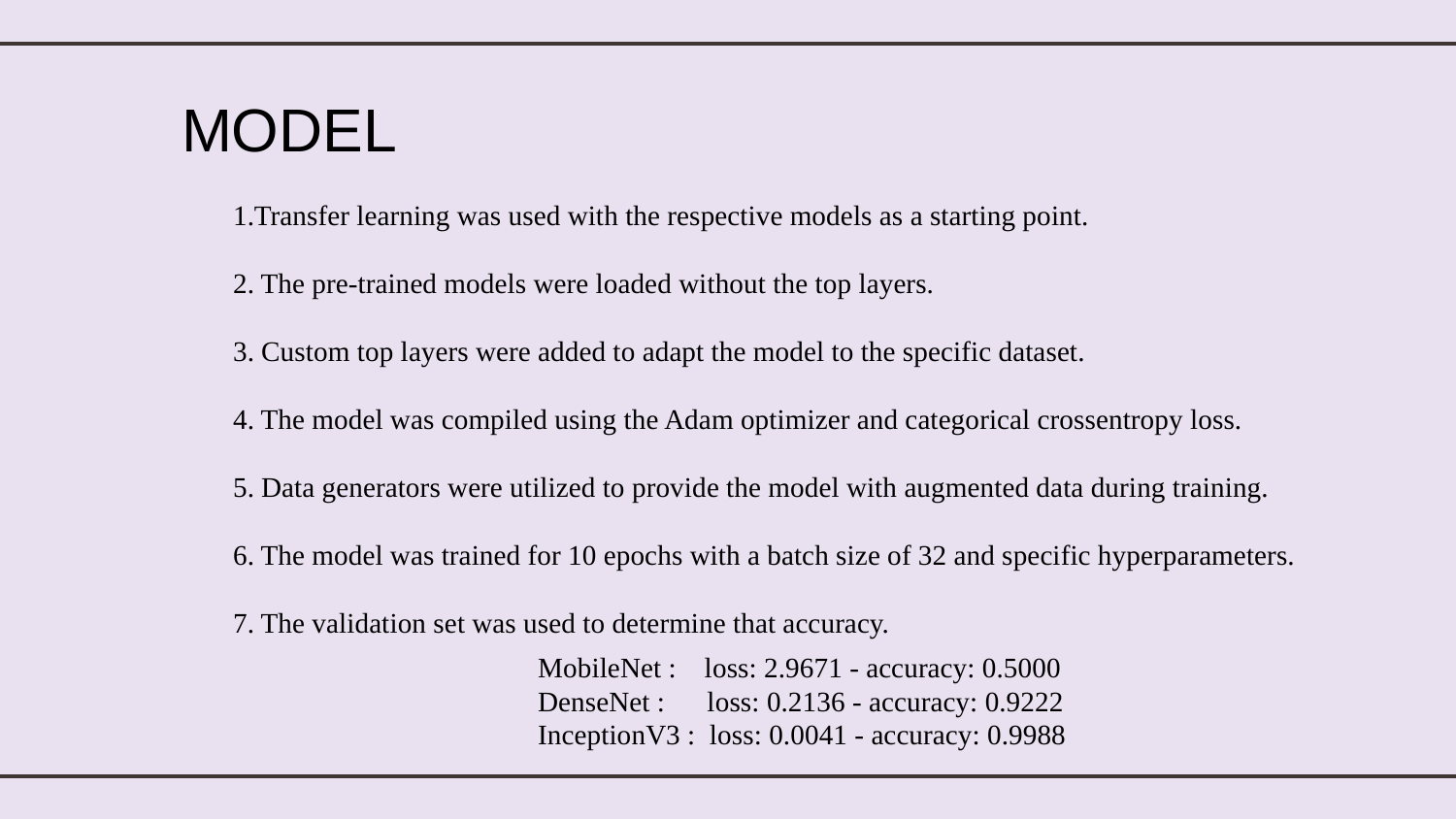

# MODEL
1.Transfer learning was used with the respective models as a starting point.

2. The pre-trained models were loaded without the top layers.

3. Custom top layers were added to adapt the model to the specific dataset.

4. The model was compiled using the Adam optimizer and categorical crossentropy loss.

5. Data generators were utilized to provide the model with augmented data during training.

6. The model was trained for 10 epochs with a batch size of 32 and specific hyperparameters.

7. The validation set was used to determine that accuracy.

MobileNet :    loss: 2.9671 - accuracy: 0.5000
DenseNet :      loss: 0.2136 - accuracy: 0.9222
InceptionV3 :  loss: 0.0041 - accuracy: 0.9988